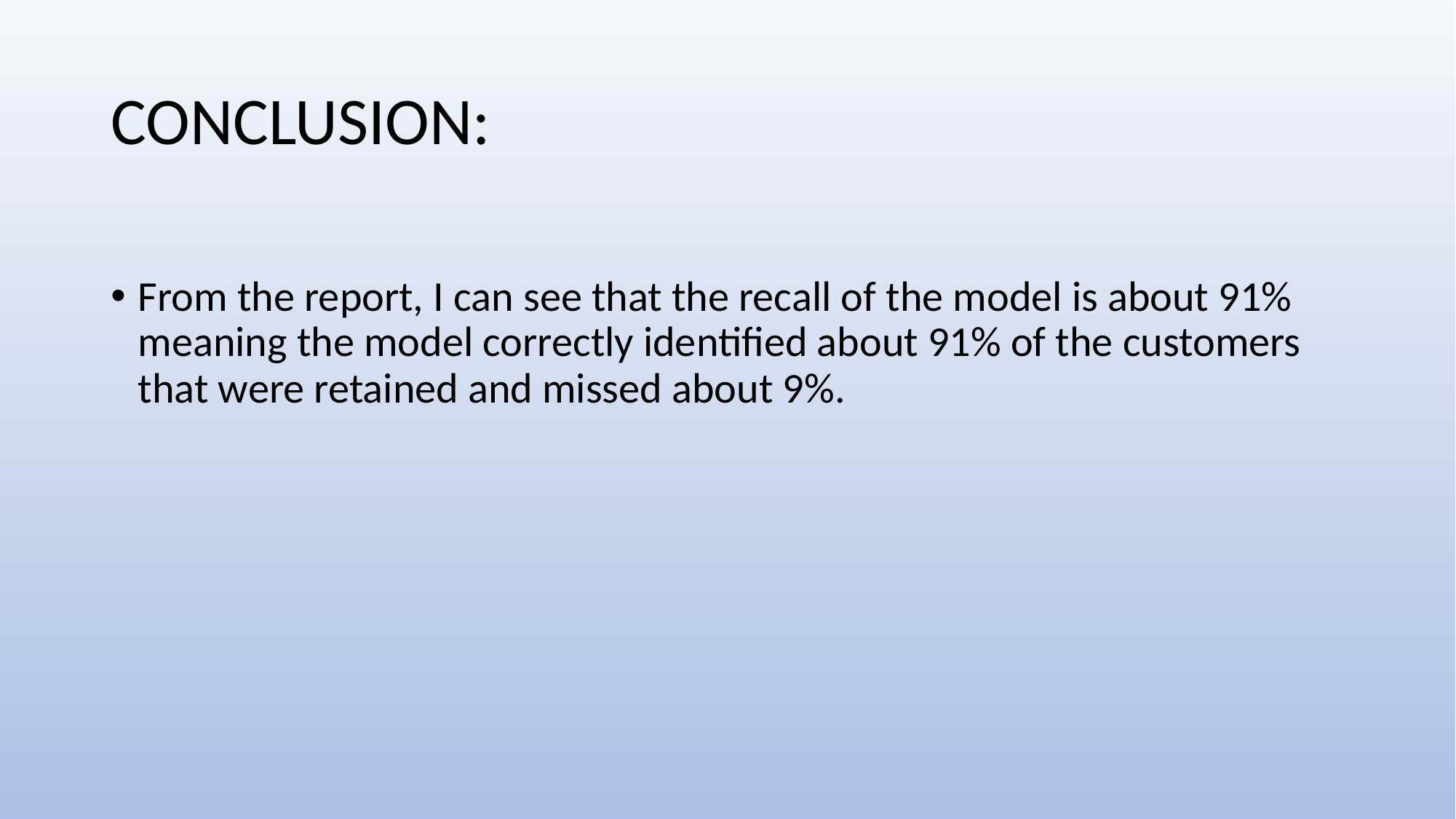

# CONCLUSION:
From the report, I can see that the recall of the model is about 91% meaning the model correctly identified about 91% of the customers that were retained and missed about 9%.